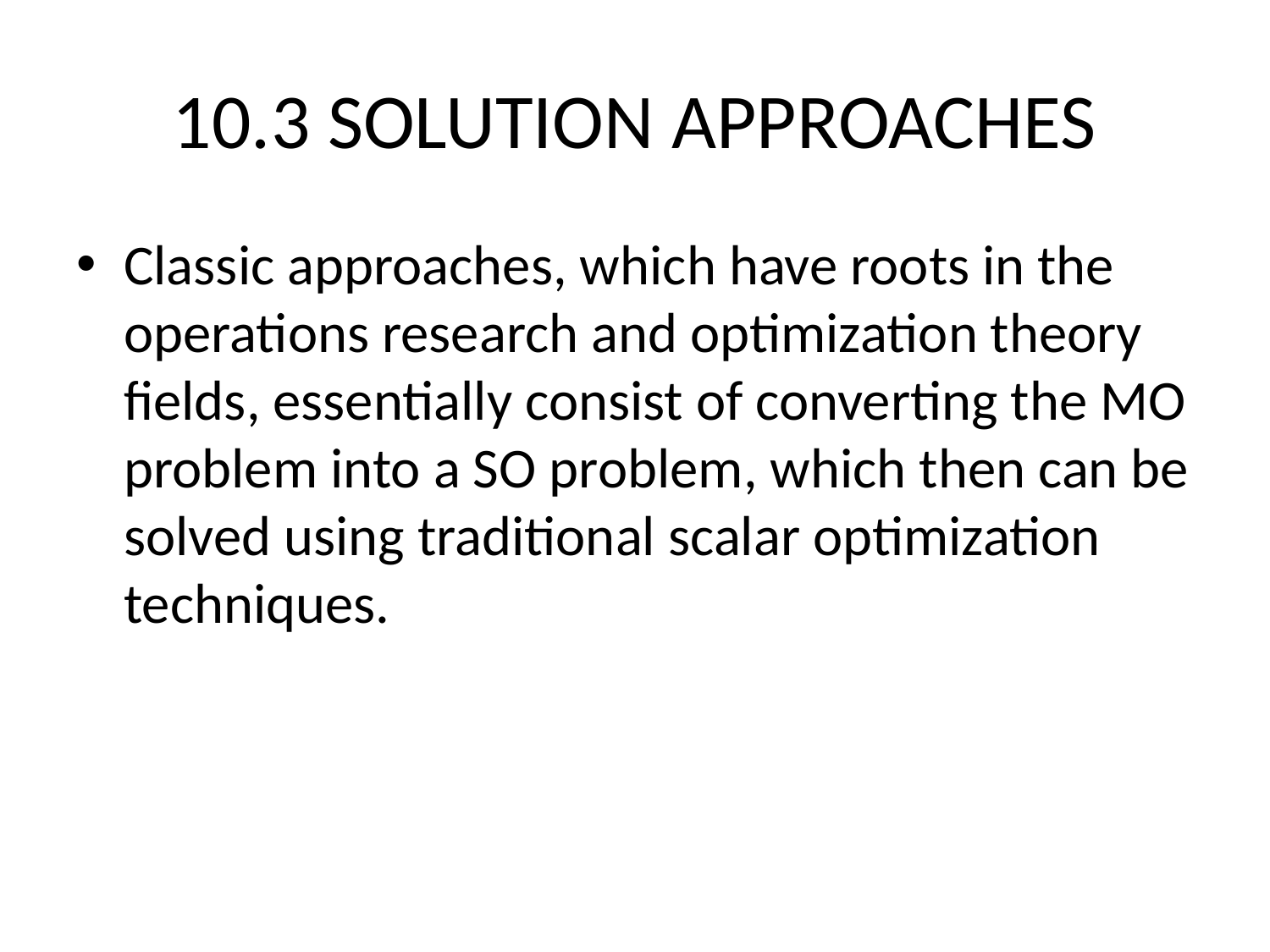

# 10.3 SOLUTION APPROACHES
Classic approaches, which have roots in the operations research and optimization theory fields, essentially consist of converting the MO problem into a SO problem, which then can be solved using traditional scalar optimization techniques.